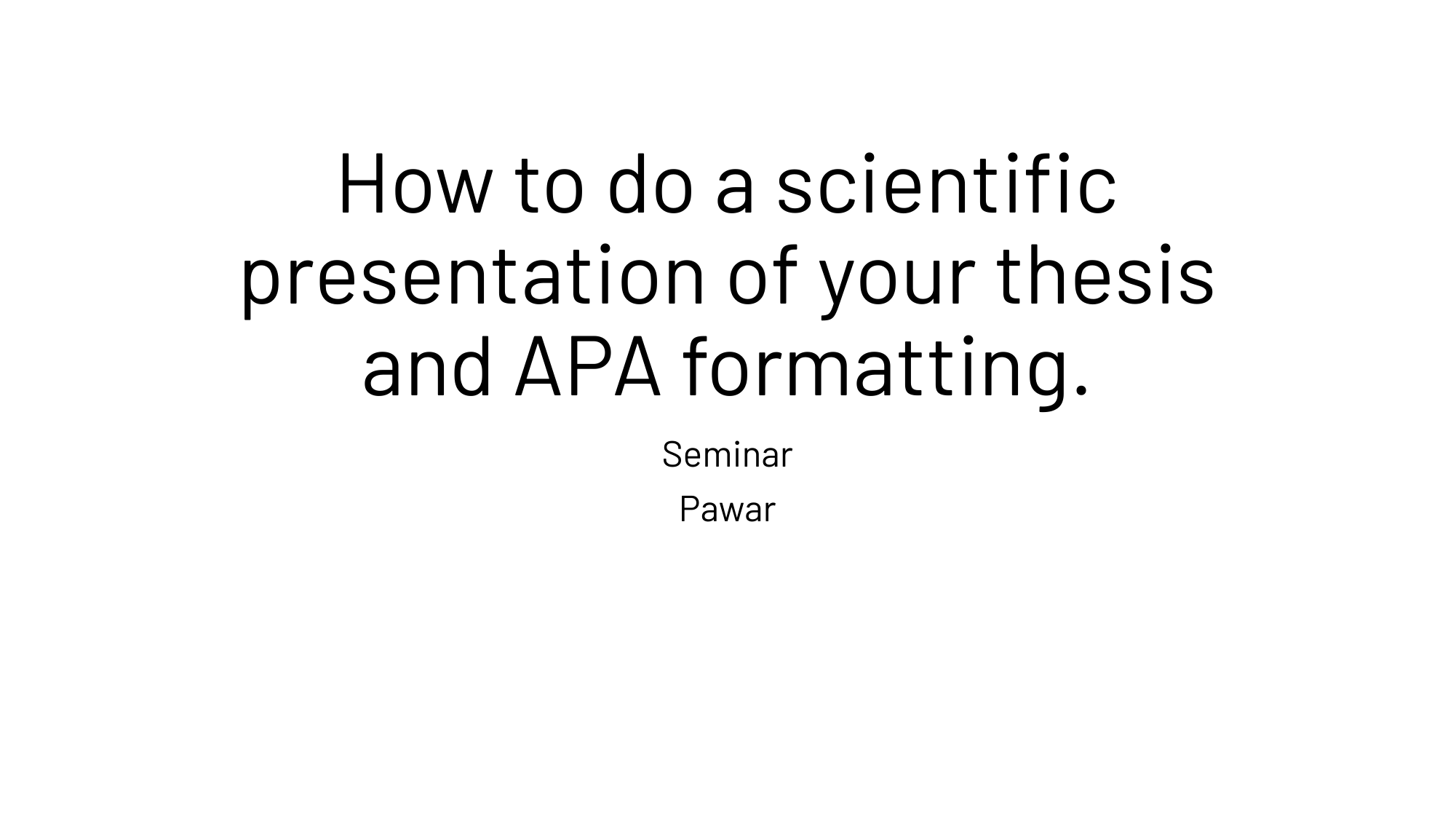

# How to do a scientific presentation of your thesis and APA formatting.
Seminar
Pawar